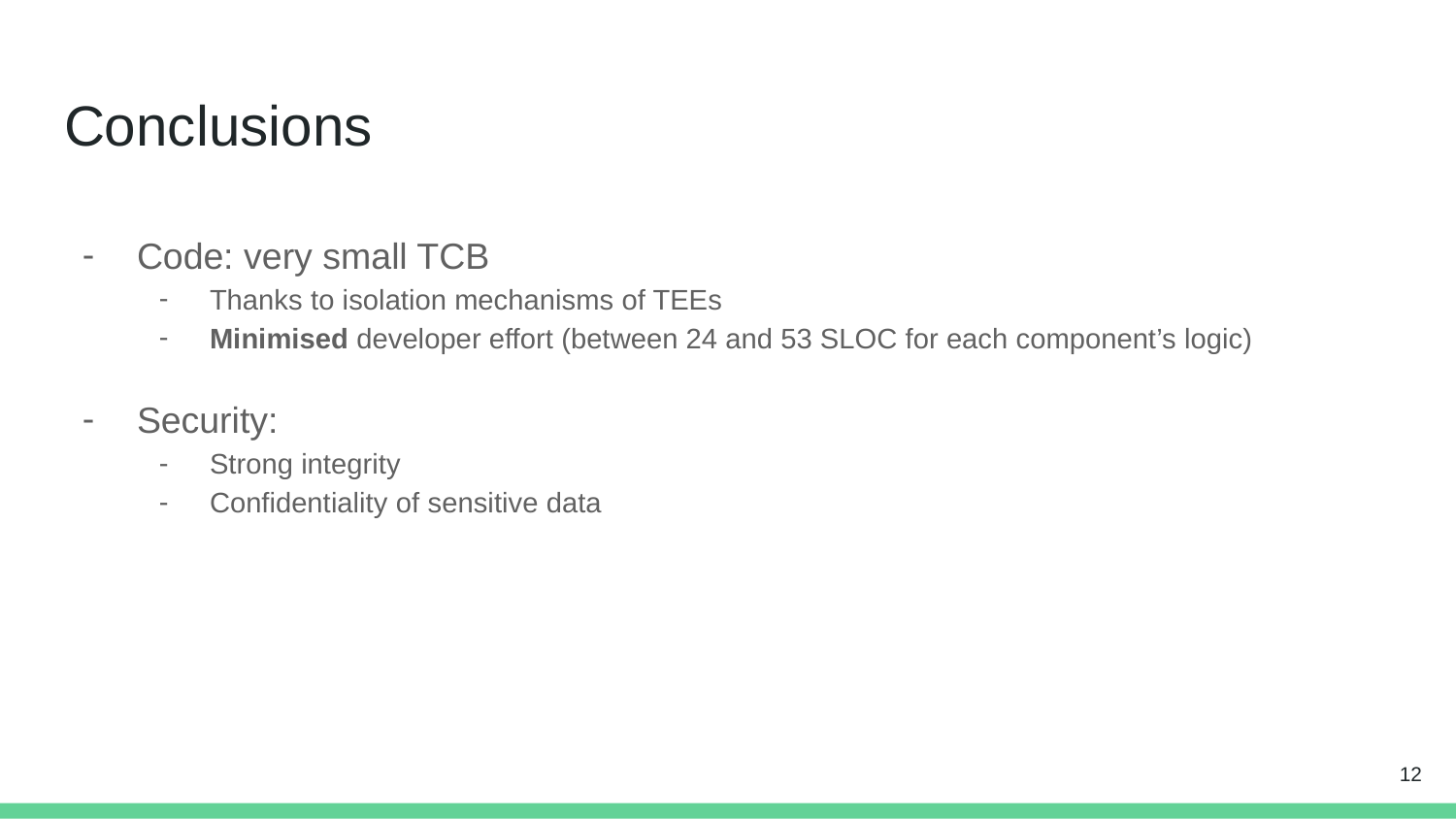

# Conclusions
Code: very small TCB
Thanks to isolation mechanisms of TEEs
Minimised developer effort (between 24 and 53 SLOC for each component’s logic)
Security:
Strong integrity
Confidentiality of sensitive data
12